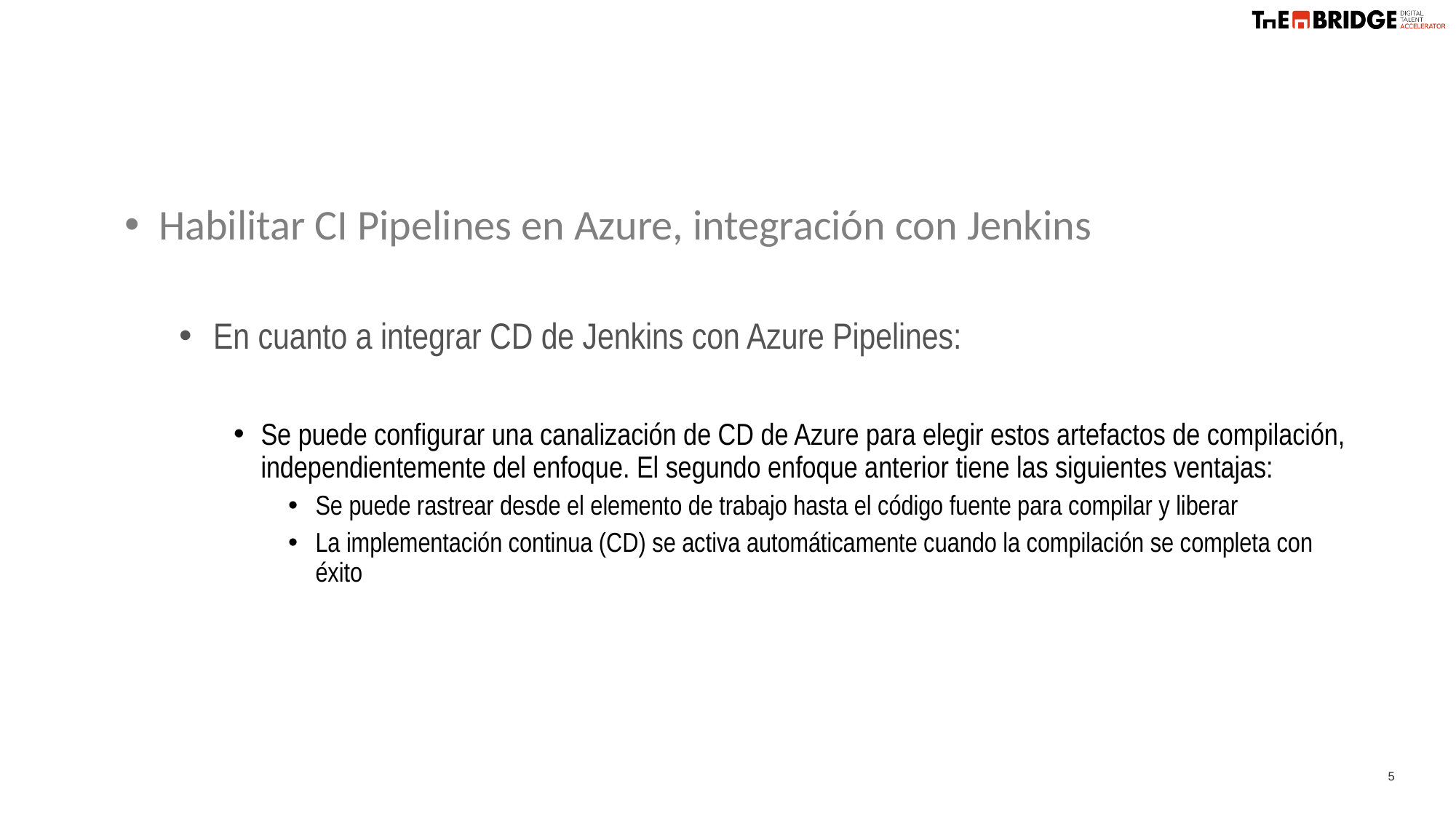

Habilitar CI Pipelines en Azure, integración con Jenkins

En cuanto a integrar CD de Jenkins con Azure Pipelines:

Se puede configurar una canalización de CD de Azure para elegir estos artefactos de compilación, independientemente del enfoque. El segundo enfoque anterior tiene las siguientes ventajas:
Se puede rastrear desde el elemento de trabajo hasta el código fuente para compilar y liberar
La implementación continua (CD) se activa automáticamente cuando la compilación se completa con éxito